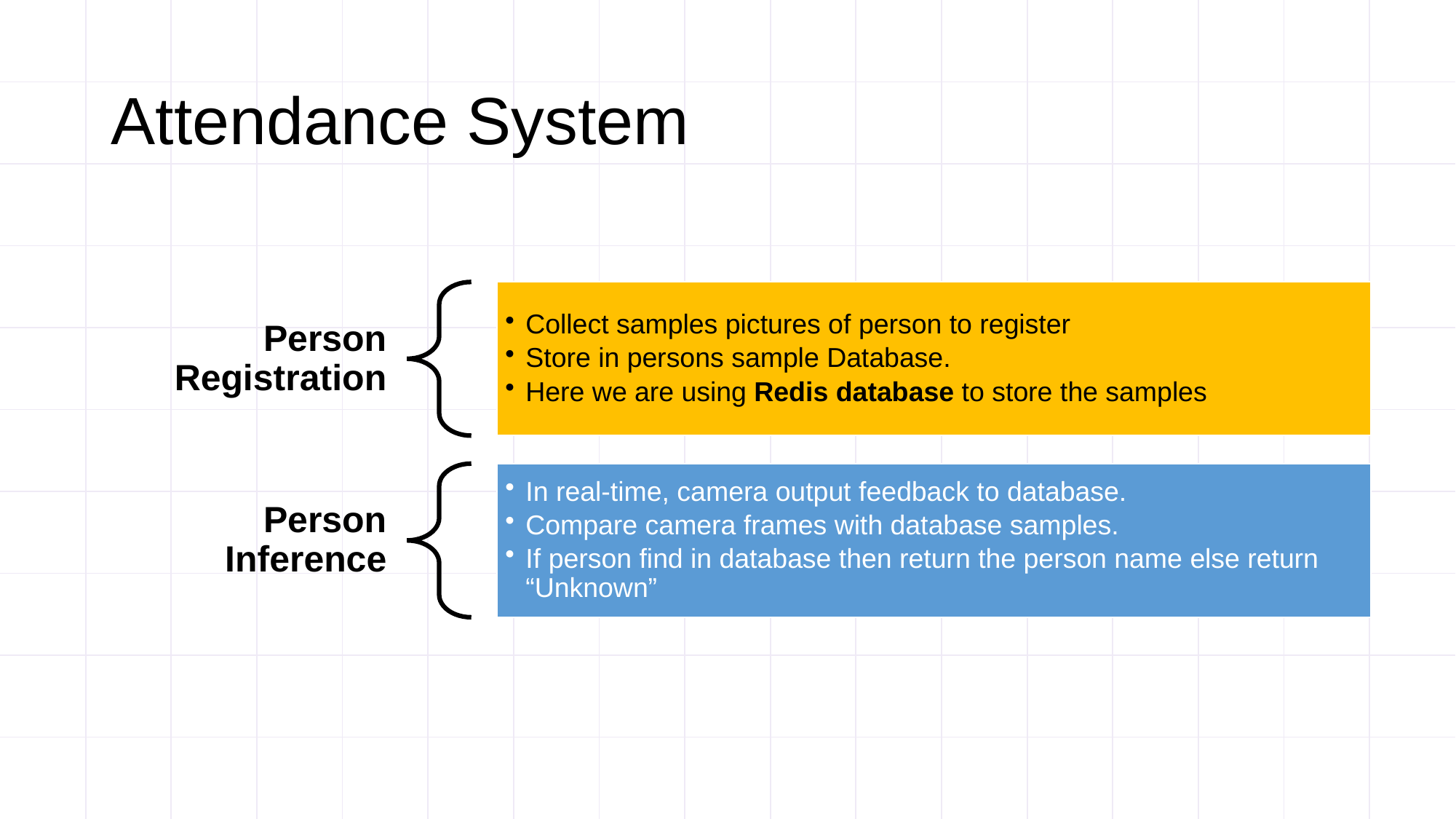

# Attendance System
Person Registration
Collect samples pictures of person to register
Store in persons sample Database.
Here we are using Redis database to store the samples
Person Inference
In real-time, camera output feedback to database.
Compare camera frames with database samples.
If person find in database then return the person name else return “Unknown”